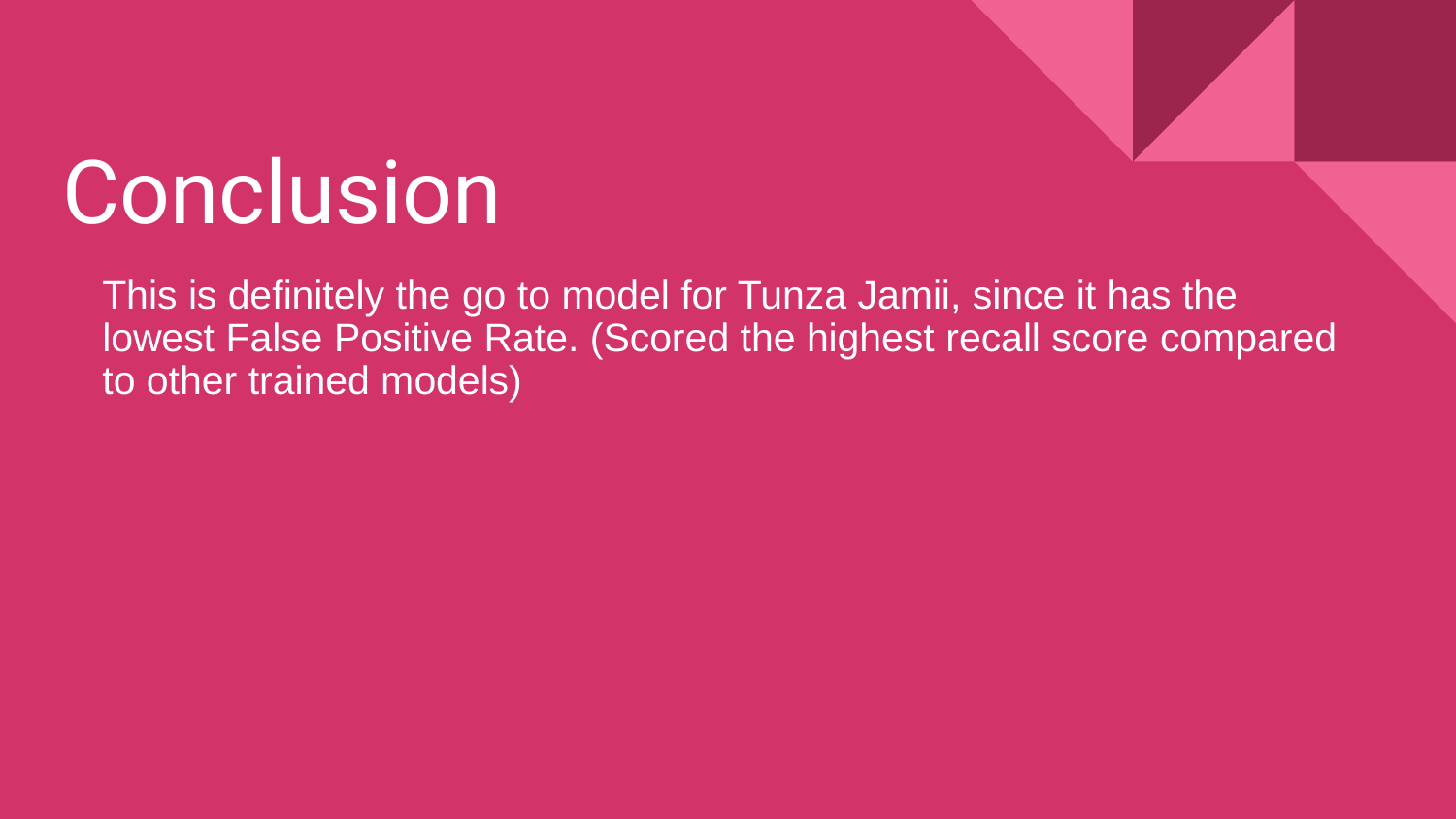

# Conclusion
This is definitely the go to model for Tunza Jamii, since it has the lowest False Positive Rate. (Scored the highest recall score compared to other trained models)